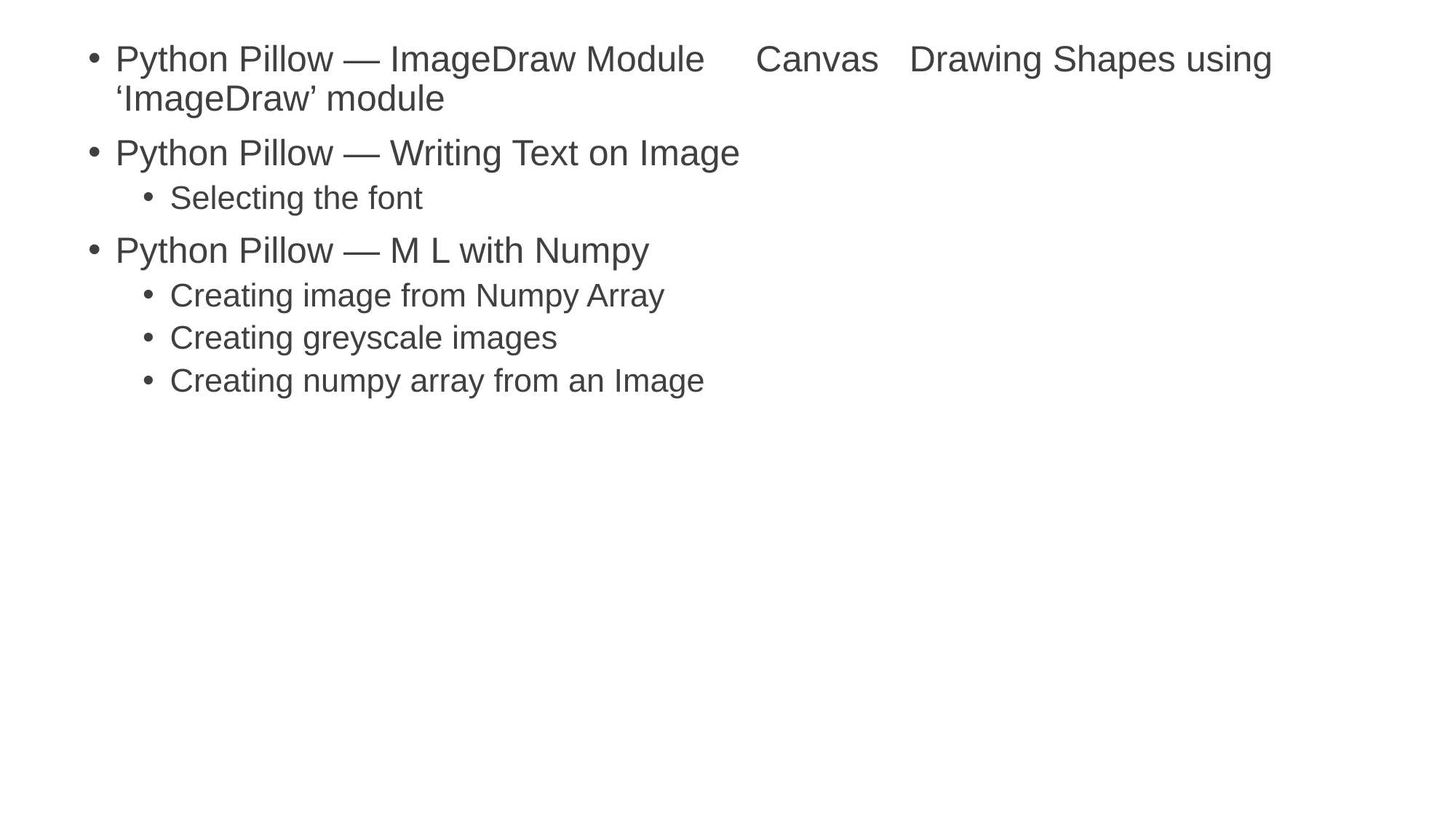

Python Pillow — ImageDraw Module     Canvas   Drawing Shapes using ‘ImageDraw’ module
Python Pillow — Writing Text on Image
Selecting the font
Python Pillow — M L with Numpy
Creating image from Numpy Array
Creating greyscale images
Creating numpy array from an Image